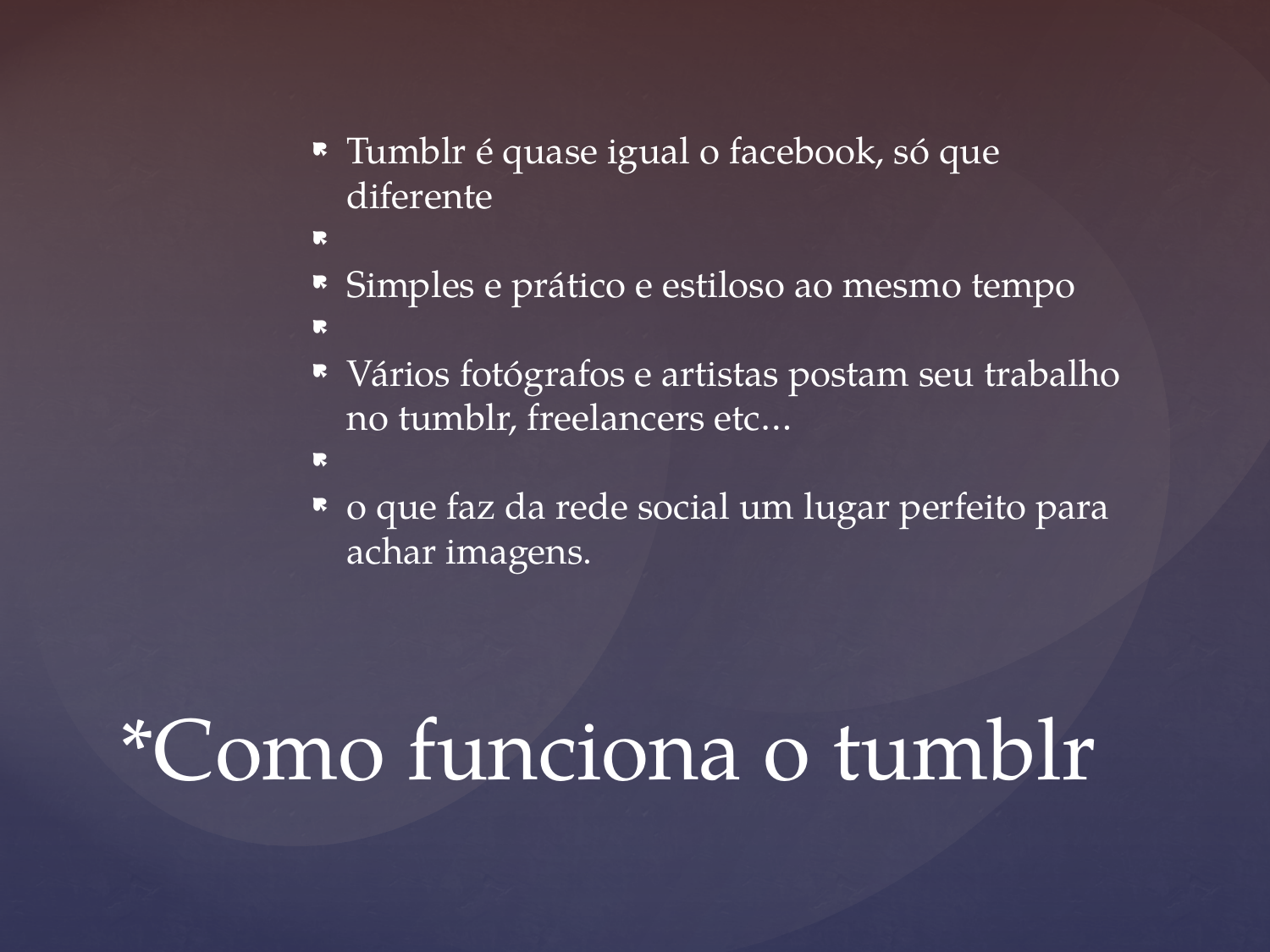

Tumblr é quase igual o facebook, só que diferente

Simples e prático e estiloso ao mesmo tempo

Vários fotógrafos e artistas postam seu trabalho no tumblr, freelancers etc…

o que faz da rede social um lugar perfeito para achar imagens.
*Como funciona o tumblr